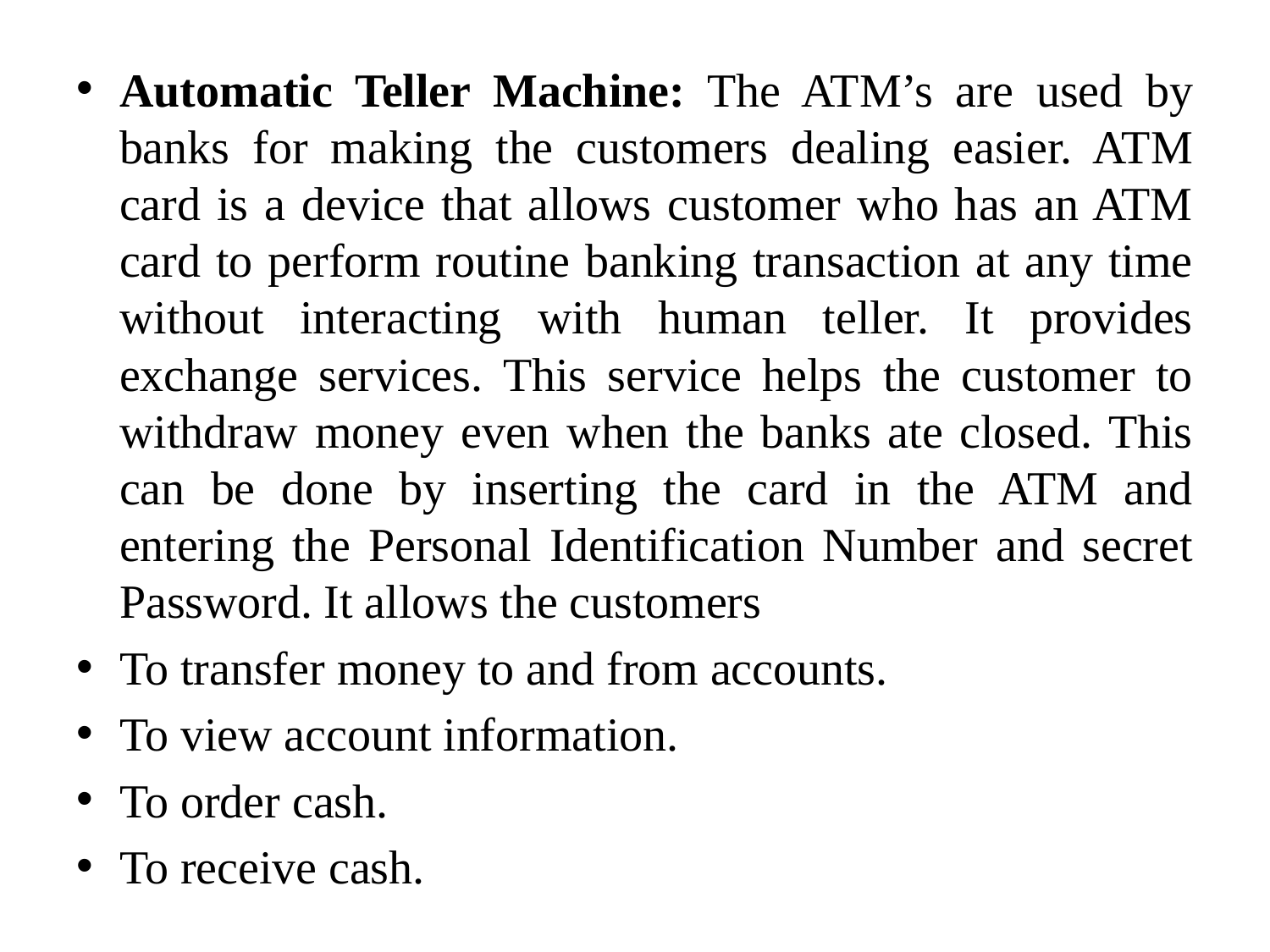

Automatic Teller Machine: The ATM’s are used by banks for making the customers dealing easier. ATM card is a device that allows customer who has an ATM card to perform routine banking transaction at any time without interacting with human teller. It provides exchange services. This service helps the customer to withdraw money even when the banks ate closed. This can be done by inserting the card in the ATM and entering the Personal Identification Number and secret Password. It allows the customers
To transfer money to and from accounts.
To view account information.
To order cash.
To receive cash.